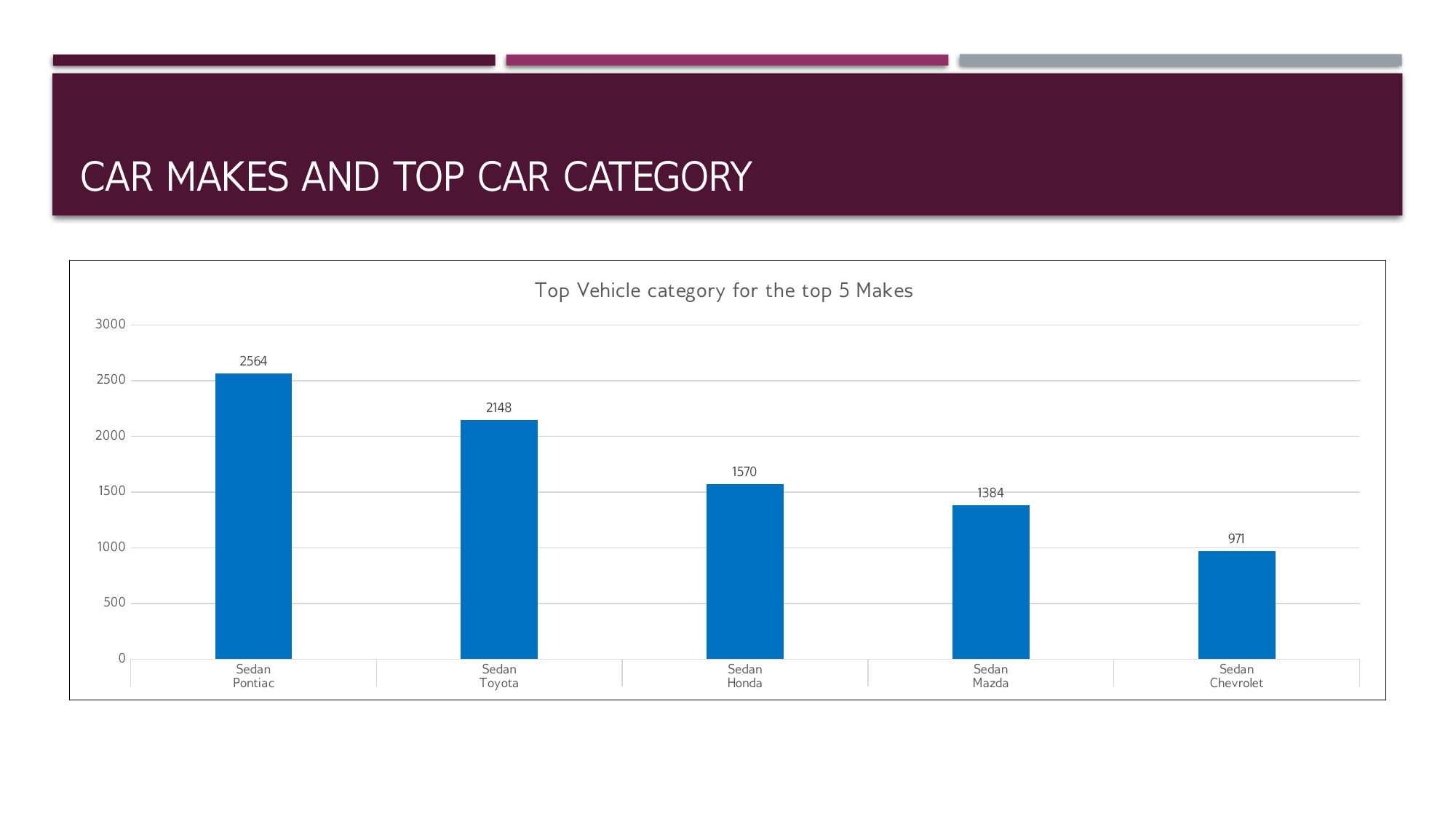

# Car Makes and top car category

### Chart: Top Vehicle category for the top 5 Makes

| Category | Counts |
|---|---|
| Sedan | 2564.0 |
| Sedan | 2148.0 |
| Sedan | 1570.0 |
| Sedan | 1384.0 |
| Sedan | 971.0 |